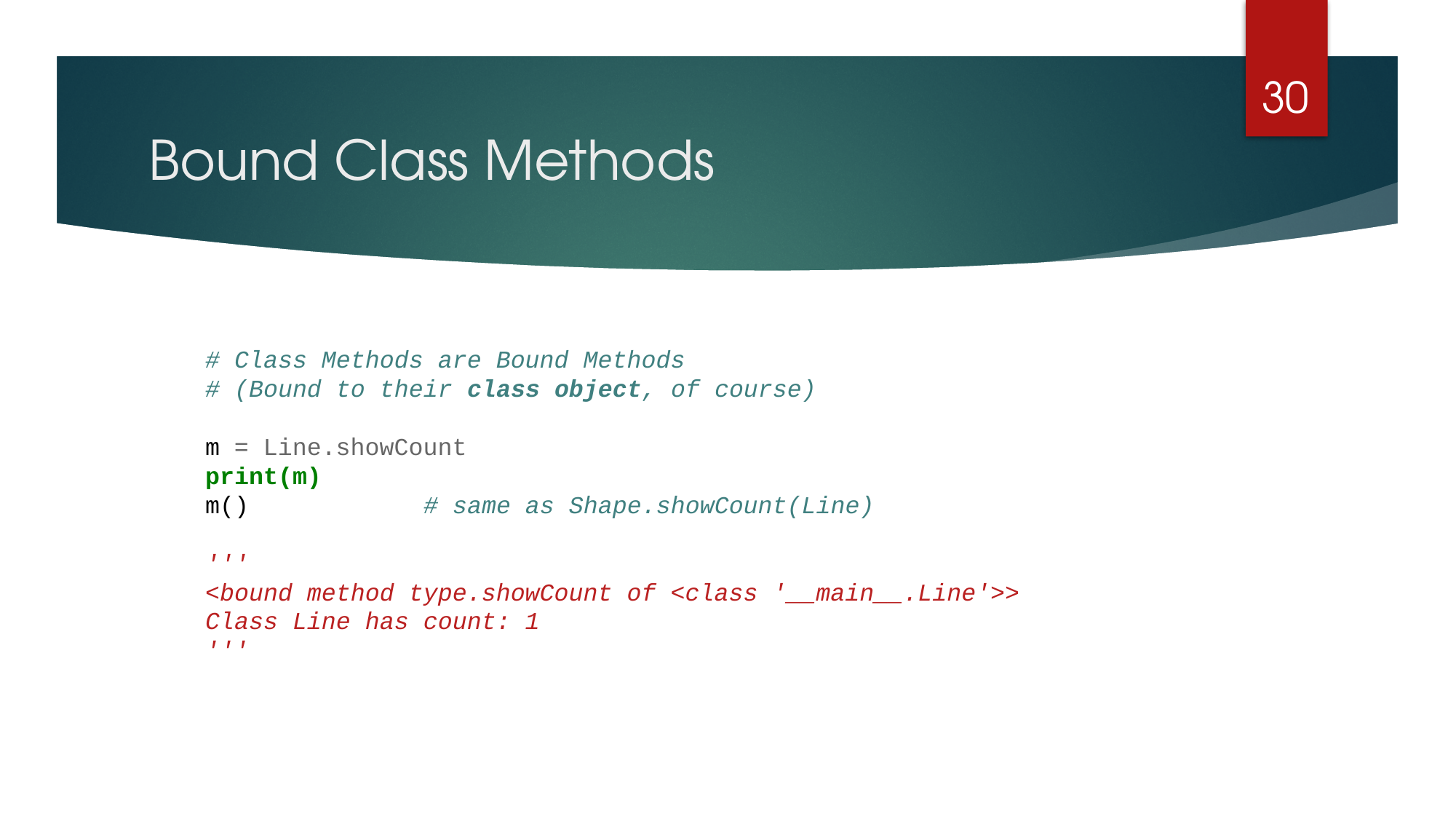

30
# Bound Class Methods
# Class Methods are Bound Methods
# (Bound to their class object, of course)

m = Line.showCount
print(m)
m()		# same as Shape.showCount(Line)

'''
<bound method type.showCount of <class '__main__.Line'>>
Class Line has count: 1
'''